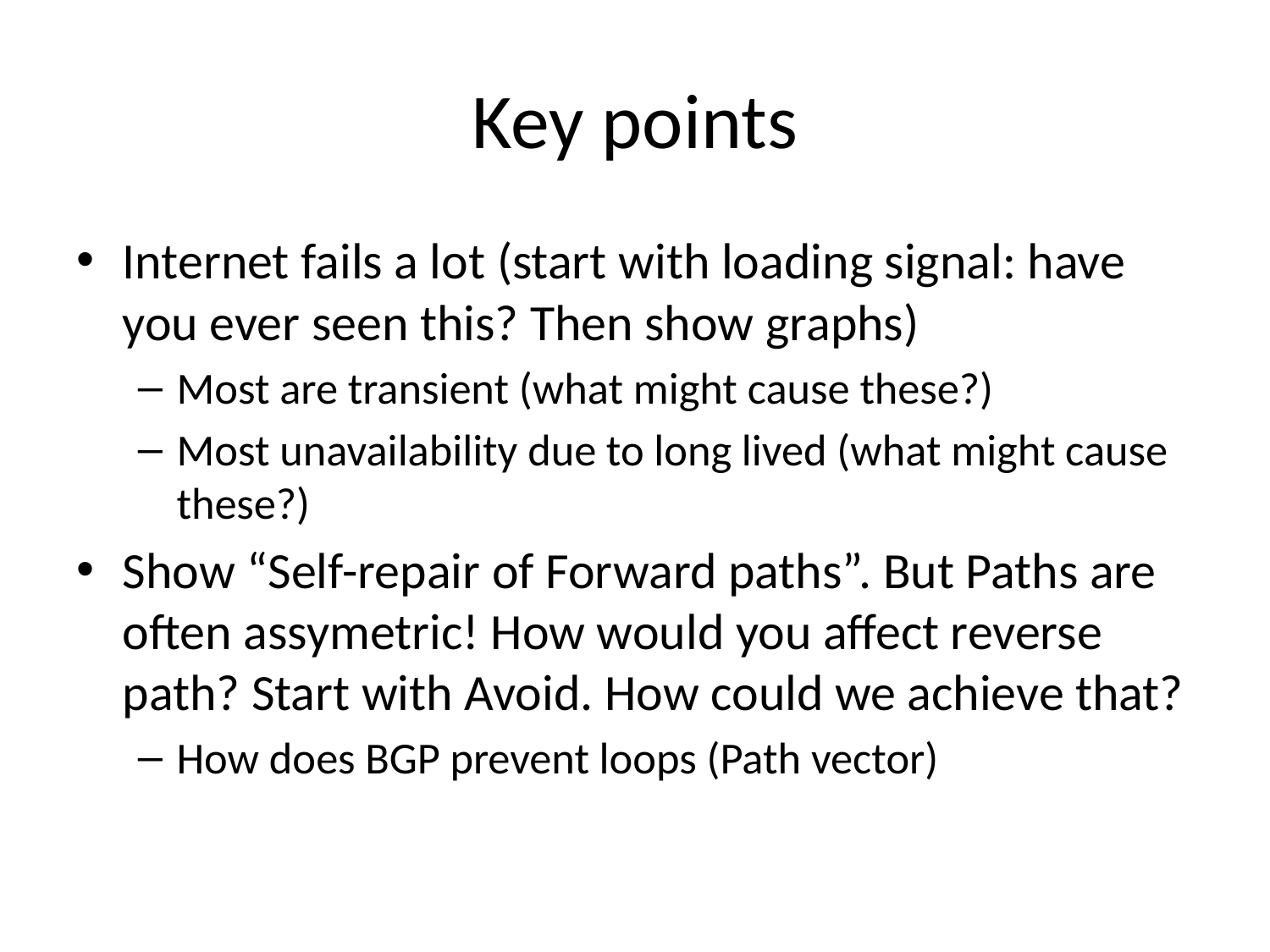

# Key points
Internet fails a lot (start with loading signal: have you ever seen this? Then show graphs)
Most are transient (what might cause these?)
Most unavailability due to long lived (what might cause these?)
Show “Self-repair of Forward paths”. But Paths are often assymetric! How would you affect reverse path? Start with Avoid. How could we achieve that?
How does BGP prevent loops (Path vector)